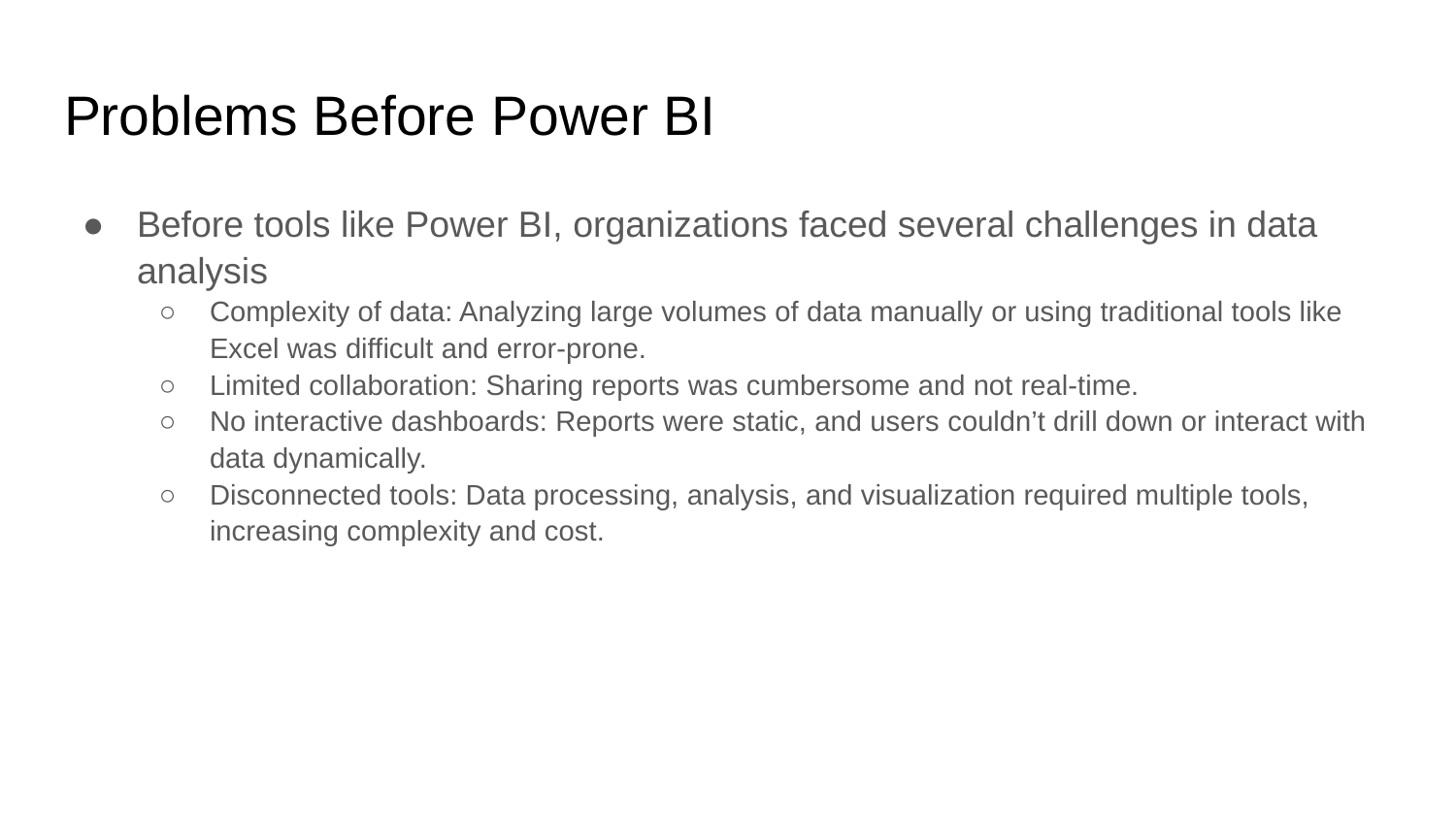

# Problems Before Power BI
Before tools like Power BI, organizations faced several challenges in data analysis
Complexity of data: Analyzing large volumes of data manually or using traditional tools like Excel was difficult and error-prone.
Limited collaboration: Sharing reports was cumbersome and not real-time.
No interactive dashboards: Reports were static, and users couldn’t drill down or interact with data dynamically.
Disconnected tools: Data processing, analysis, and visualization required multiple tools, increasing complexity and cost.